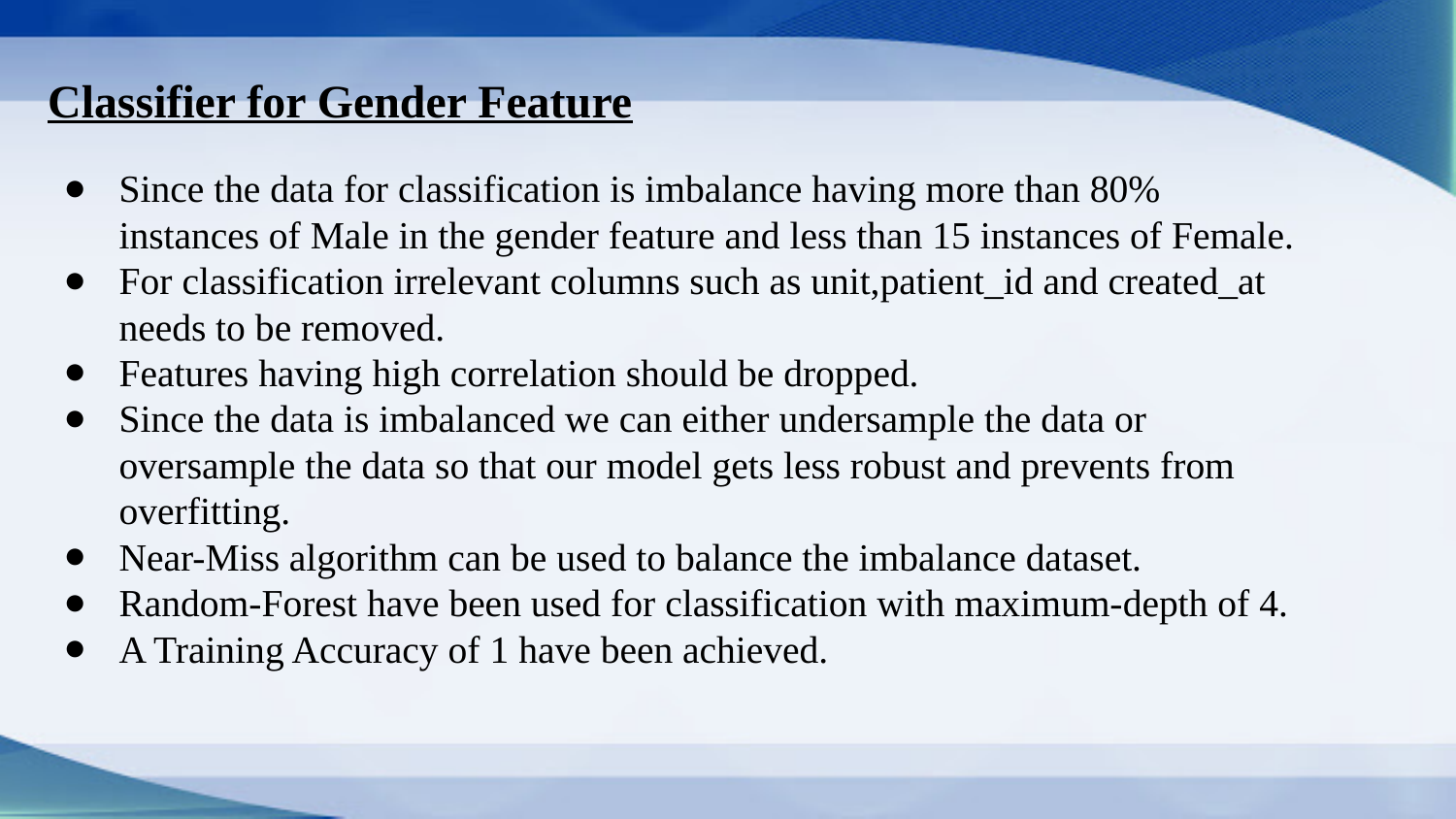

Classifier for Gender Feature
Since the data for classification is imbalance having more than 80% instances of Male in the gender feature and less than 15 instances of Female.
For classification irrelevant columns such as unit,patient_id and created_at needs to be removed.
Features having high correlation should be dropped.
Since the data is imbalanced we can either undersample the data or oversample the data so that our model gets less robust and prevents from overfitting.
Near-Miss algorithm can be used to balance the imbalance dataset.
Random-Forest have been used for classification with maximum-depth of 4.
A Training Accuracy of 1 have been achieved.